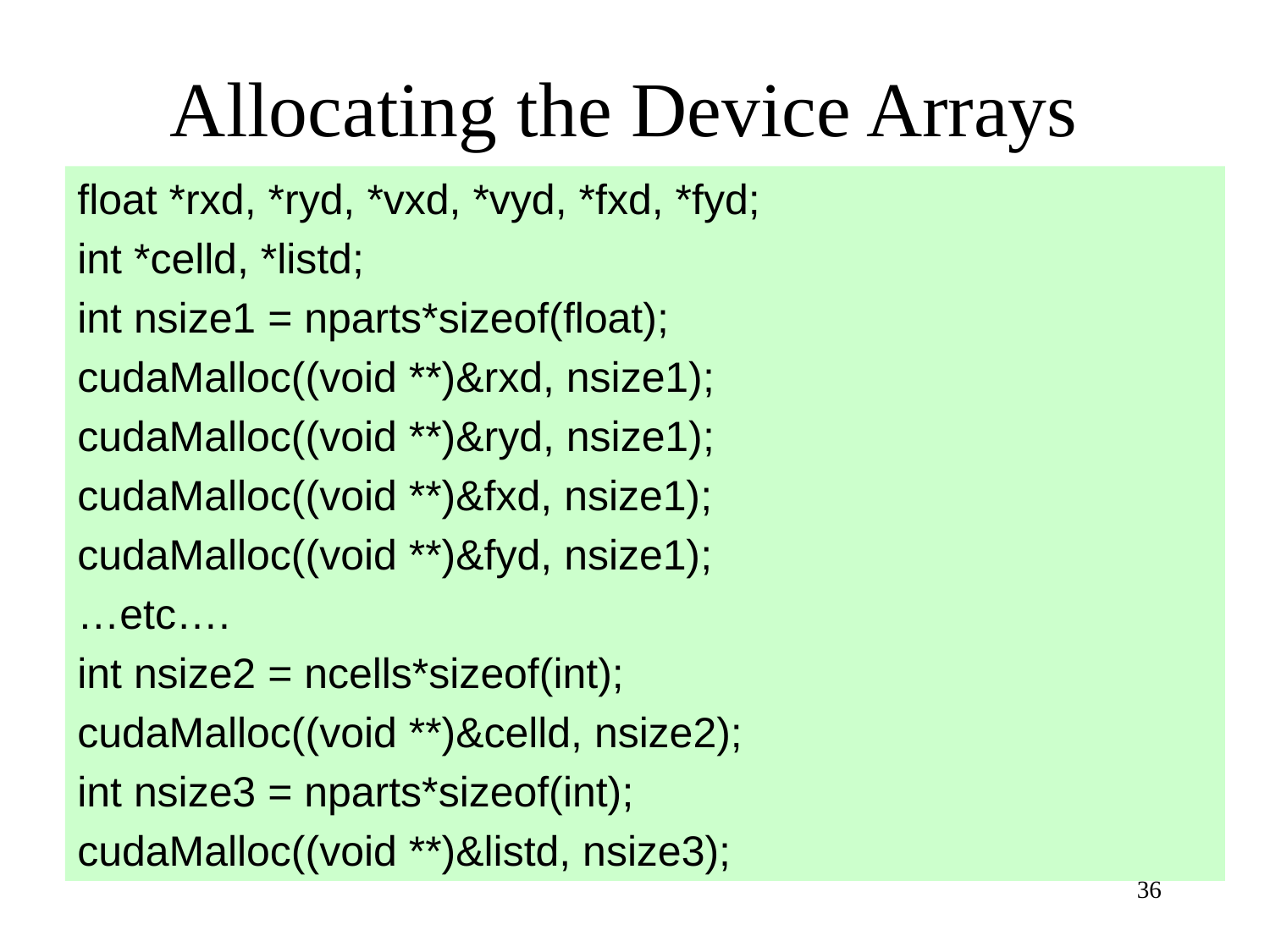

# Allocating the Device Arrays
float *rxd, *ryd, *vxd, *vyd, *fxd, *fyd;
int *celld, *listd;
int nsize1 = nparts*sizeof(float);
cudaMalloc((void **)&rxd, nsize1);
cudaMalloc((void **)&ryd, nsize1);
cudaMalloc((void **)&fxd, nsize1);
cudaMalloc((void **)&fyd, nsize1);
…etc….
int nsize2 = ncells*sizeof(int);
cudaMalloc((void **)&celld, nsize2);
int nsize3 = nparts*sizeof(int);
cudaMalloc((void **)&listd, nsize3);
36